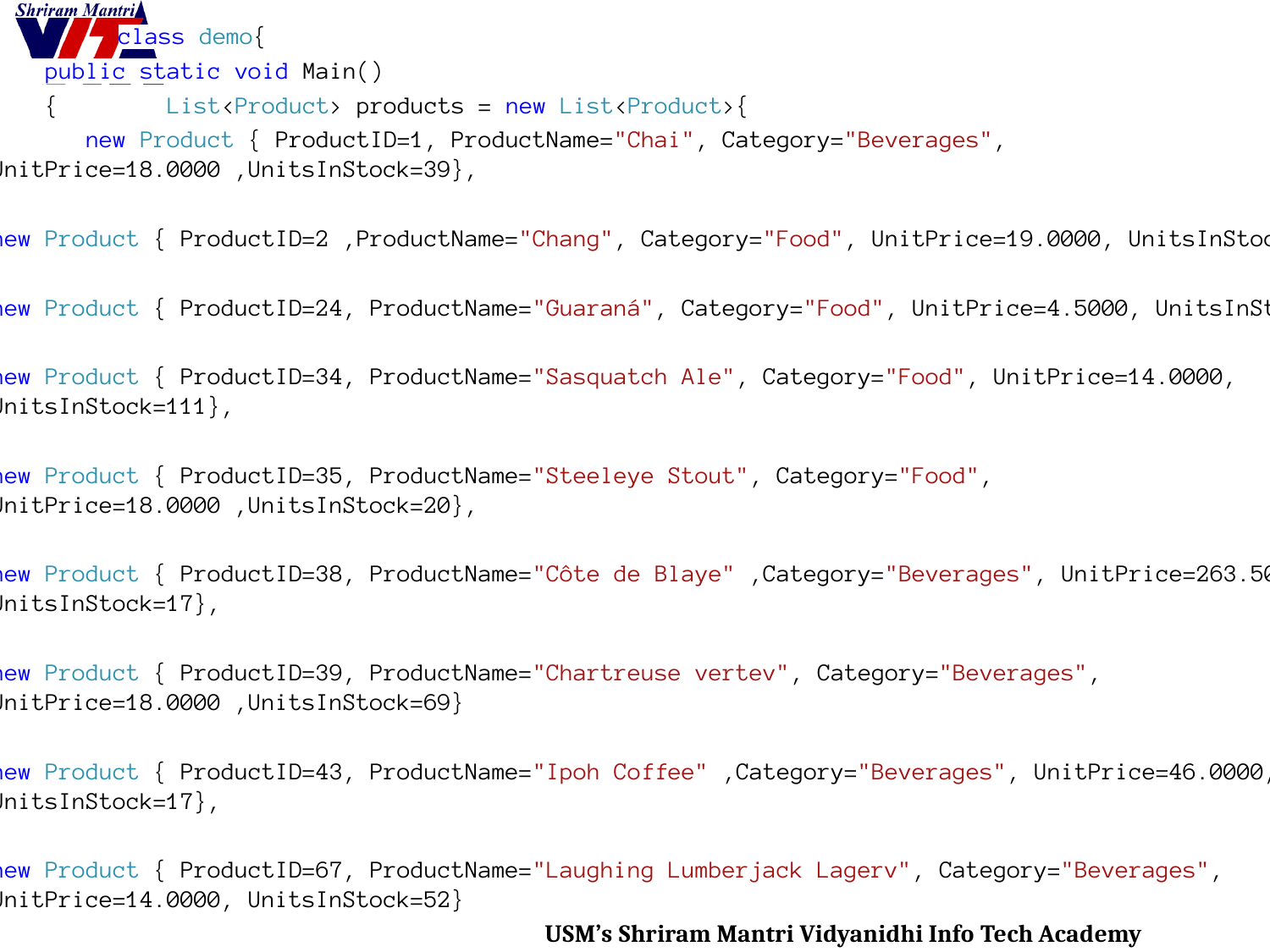

class demo{
    public static void Main()
    {        List<Product> products = new List<Product>{
       new Product { ProductID=1, ProductName="Chai", Category="Beverages", UnitPrice=18.0000 ,UnitsInStock=39},

new Product { ProductID=2 ,ProductName="Chang", Category="Food", UnitPrice=19.0000, UnitsInStock=17},

new Product { ProductID=24, ProductName="Guaraná", Category="Food", UnitPrice=4.5000, UnitsInStock=20},

new Product { ProductID=34, ProductName="Sasquatch Ale", Category="Food", UnitPrice=14.0000, UnitsInStock=111},

new Product { ProductID=35, ProductName="Steeleye Stout", Category="Food", UnitPrice=18.0000 ,UnitsInStock=20},

new Product { ProductID=38, ProductName="Côte de Blaye" ,Category="Beverages", UnitPrice=263.5000, UnitsInStock=17},

new Product { ProductID=39, ProductName="Chartreuse vertev", Category="Beverages", UnitPrice=18.0000 ,UnitsInStock=69}
,
new Product { ProductID=43, ProductName="Ipoh Coffee" ,Category="Beverages", UnitPrice=46.0000, UnitsInStock=17},

new Product { ProductID=67, ProductName="Laughing Lumberjack Lagerv", Category="Beverages", UnitPrice=14.0000, UnitsInStock=52}

     };